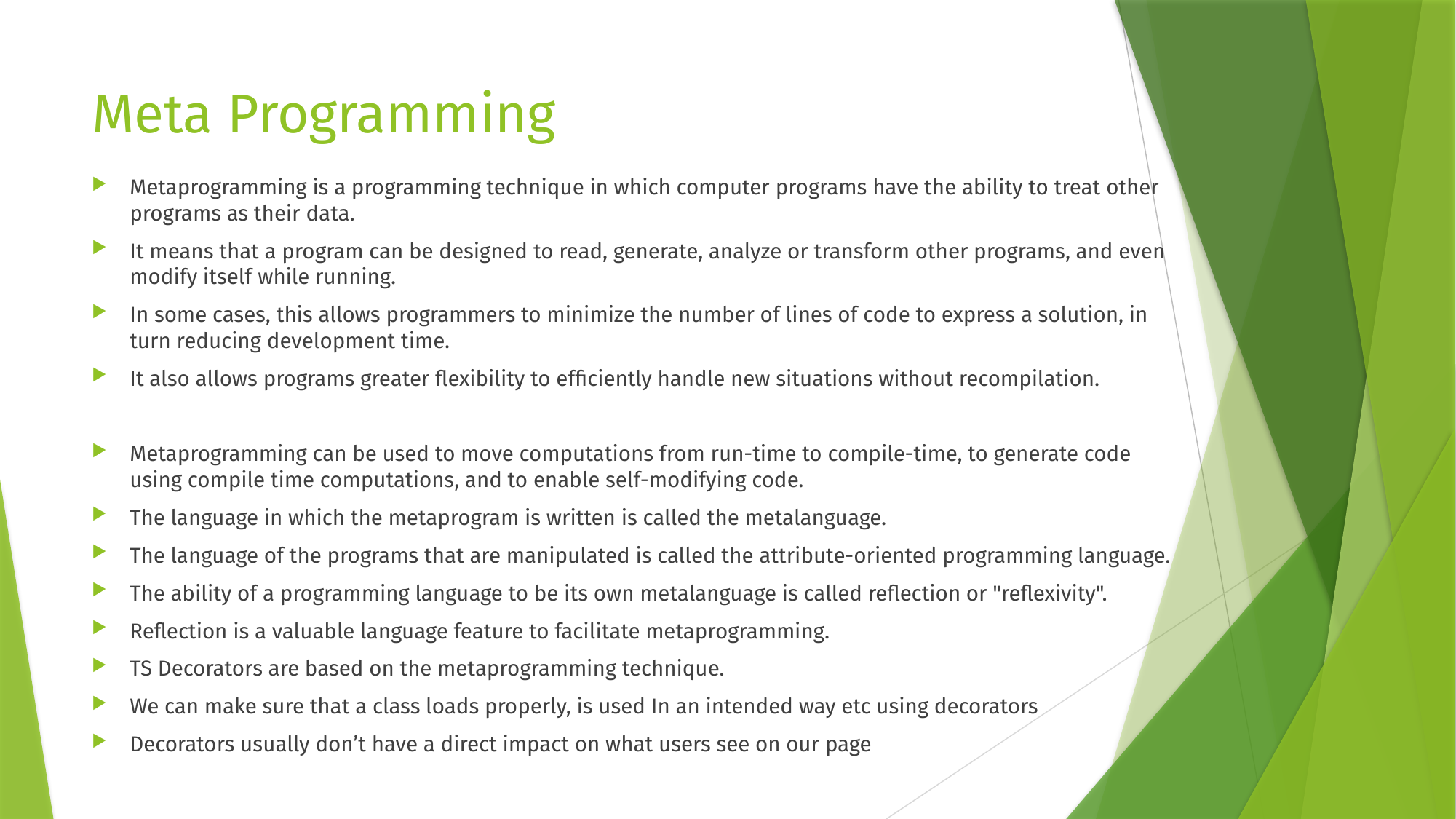

# Meta Programming
Metaprogramming is a programming technique in which computer programs have the ability to treat other programs as their data.
It means that a program can be designed to read, generate, analyze or transform other programs, and even modify itself while running.
In some cases, this allows programmers to minimize the number of lines of code to express a solution, in turn reducing development time.
It also allows programs greater flexibility to efficiently handle new situations without recompilation.

Metaprogramming can be used to move computations from run-time to compile-time, to generate code using compile time computations, and to enable self-modifying code.
The language in which the metaprogram is written is called the metalanguage.
The language of the programs that are manipulated is called the attribute-oriented programming language.
The ability of a programming language to be its own metalanguage is called reflection or "reflexivity".
Reflection is a valuable language feature to facilitate metaprogramming.
TS Decorators are based on the metaprogramming technique.
We can make sure that a class loads properly, is used In an intended way etc using decorators
Decorators usually don’t have a direct impact on what users see on our page